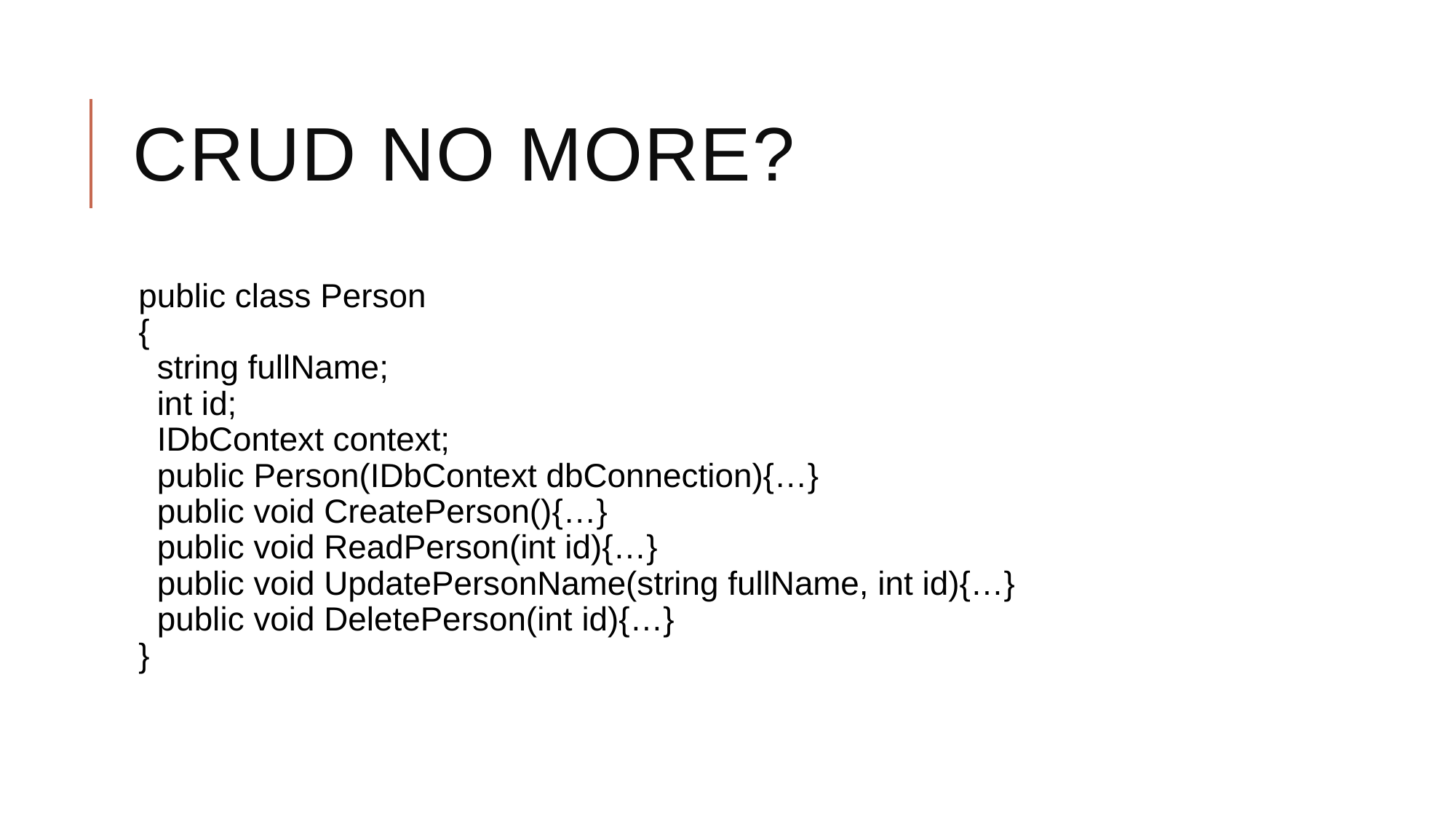

# CRUD no more?
public class Person
{
  string fullName;
  int id;
  IDbContext context;
  public Person(IDbContext dbConnection){…}
  public void CreatePerson(){…}
  public void ReadPerson(int id){…}
  public void UpdatePersonName(string fullName, int id){…}
  public void DeletePerson(int id){…}
}